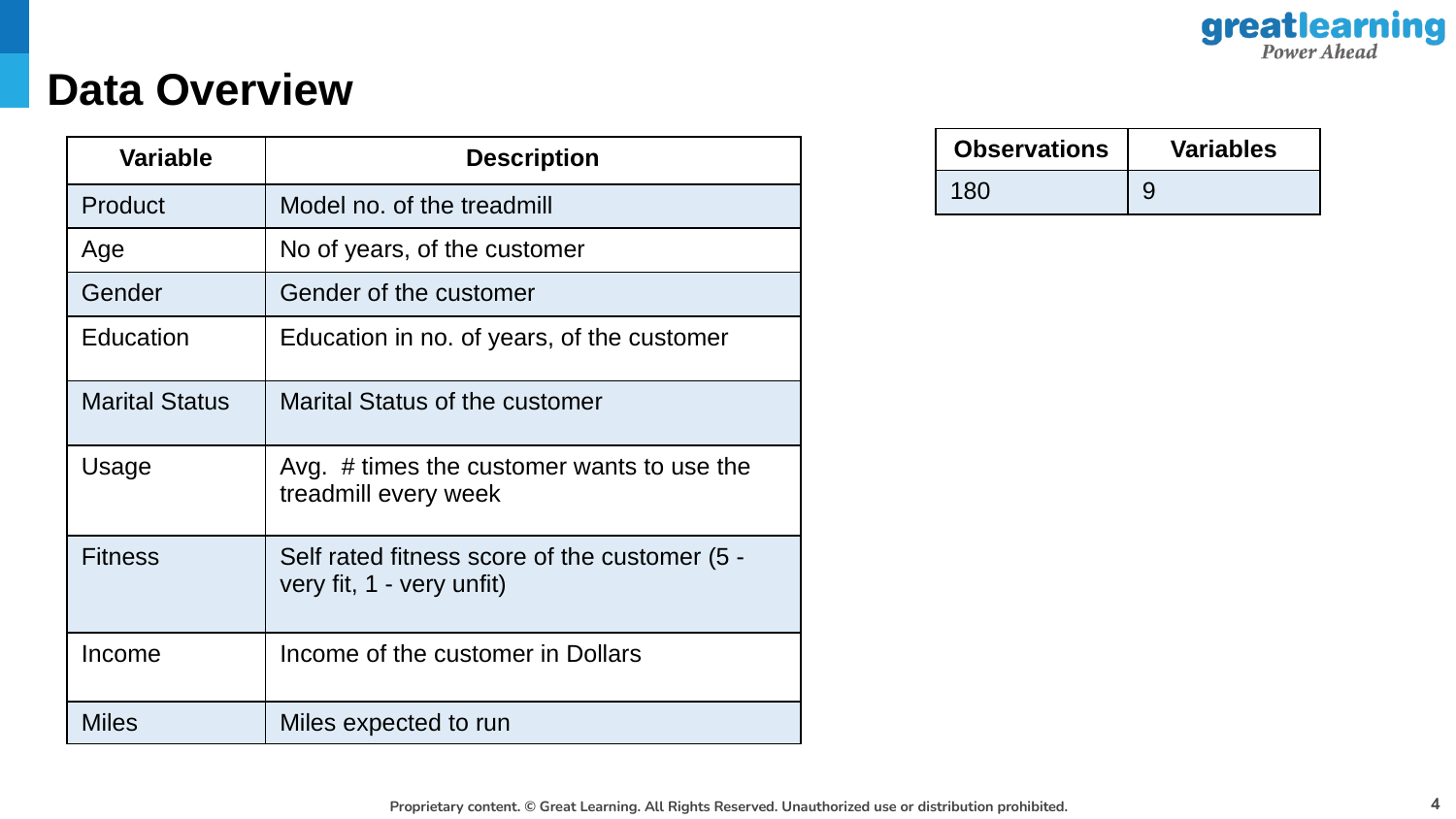

# Data Overview
| Observations | Variables |
| --- | --- |
| 180 | 9 |
| Variable | Description |
| --- | --- |
| Product | Model no. of the treadmill |
| Age | No of years, of the customer |
| Gender | Gender of the customer |
| Education | Education in no. of years, of the customer |
| Marital Status | Marital Status of the customer |
| Usage | Avg. # times the customer wants to use the treadmill every week |
| Fitness | Self rated fitness score of the customer (5 - very fit, 1 - very unfit) |
| Income | Income of the customer in Dollars |
| Miles | Miles expected to run |
4